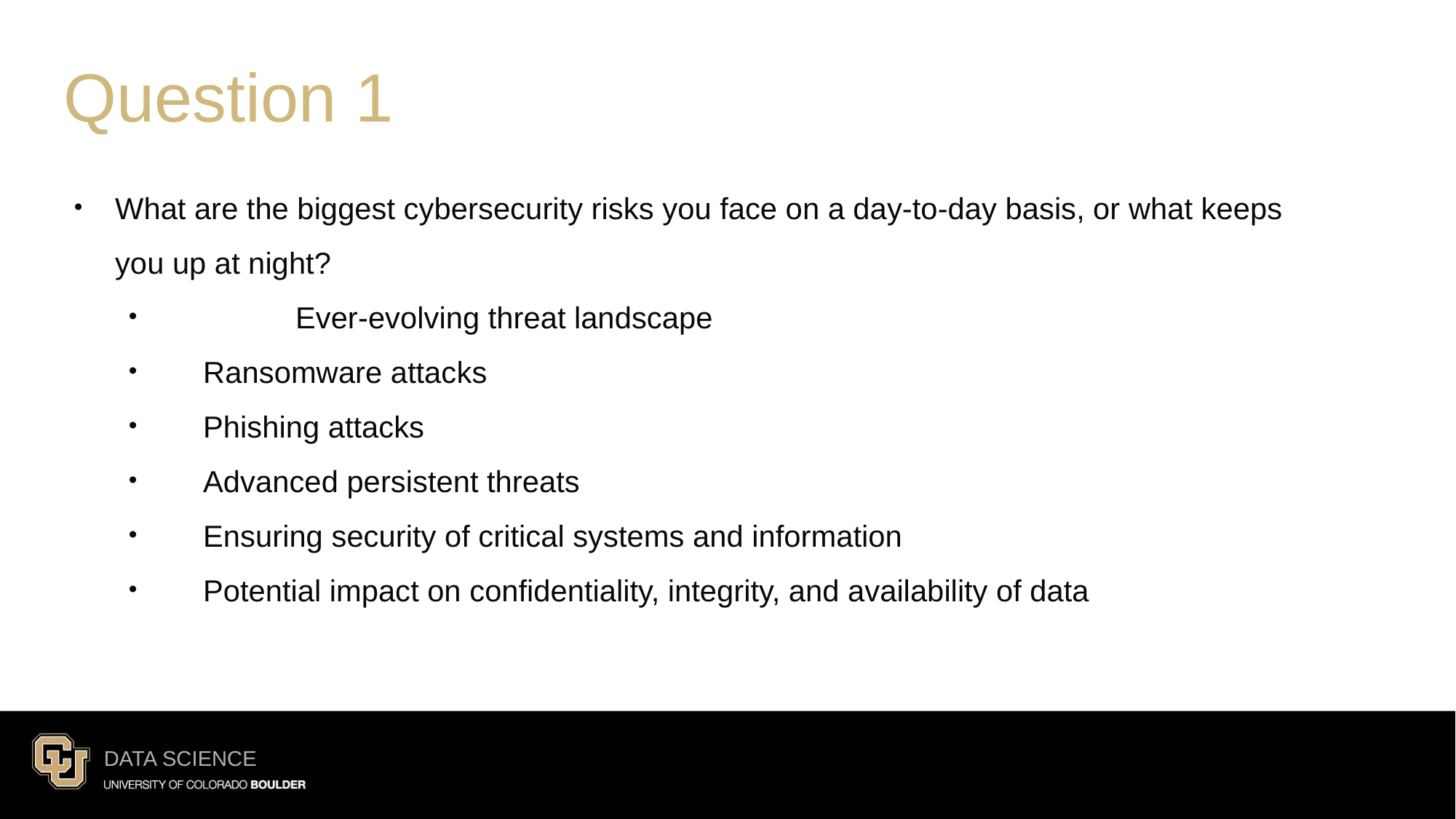

Question 1
What are the biggest cybersecurity risks you face on a day-to-day basis, or what keeps you up at night?
 	  Ever-evolving threat landscape
    Ransomware attacks
    Phishing attacks
    Advanced persistent threats
    Ensuring security of critical systems and information
    Potential impact on confidentiality, integrity, and availability of data
DATA SCIENCE